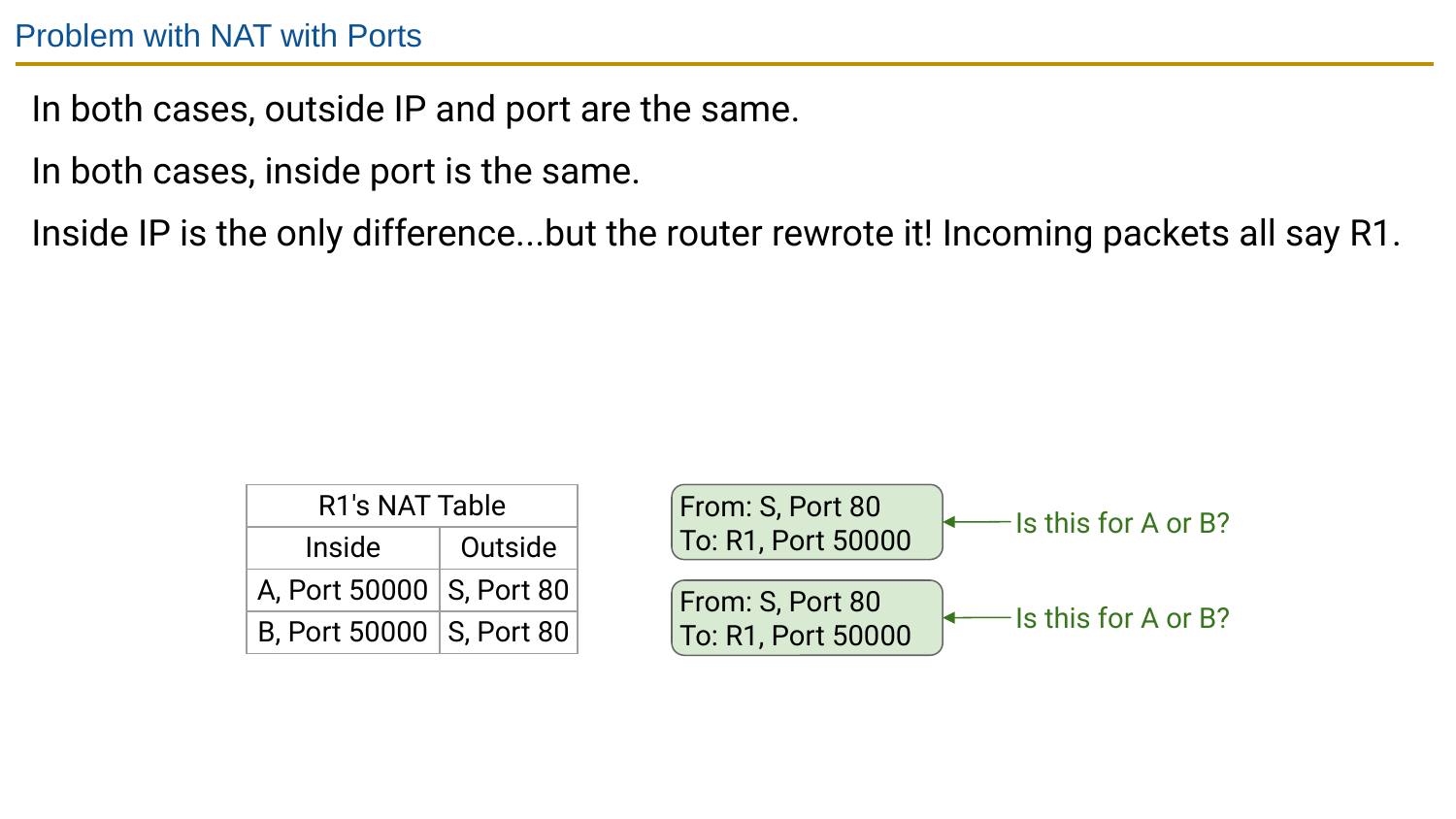

# Problem with NAT with Ports
In both cases, outside IP and port are the same.
In both cases, inside port is the same.
Inside IP is the only difference...but the router rewrote it! Incoming packets all say R1.
From: S, Port 80
To: R1, Port 50000
| R1's NAT Table |  |
| --- | --- |
| Inside | Outside |
| A, Port 50000 | S, Port 80 |
| B, Port 50000 | S, Port 80 |
Is this for A or B?
From: S, Port 80
To: R1, Port 50000
Is this for A or B?